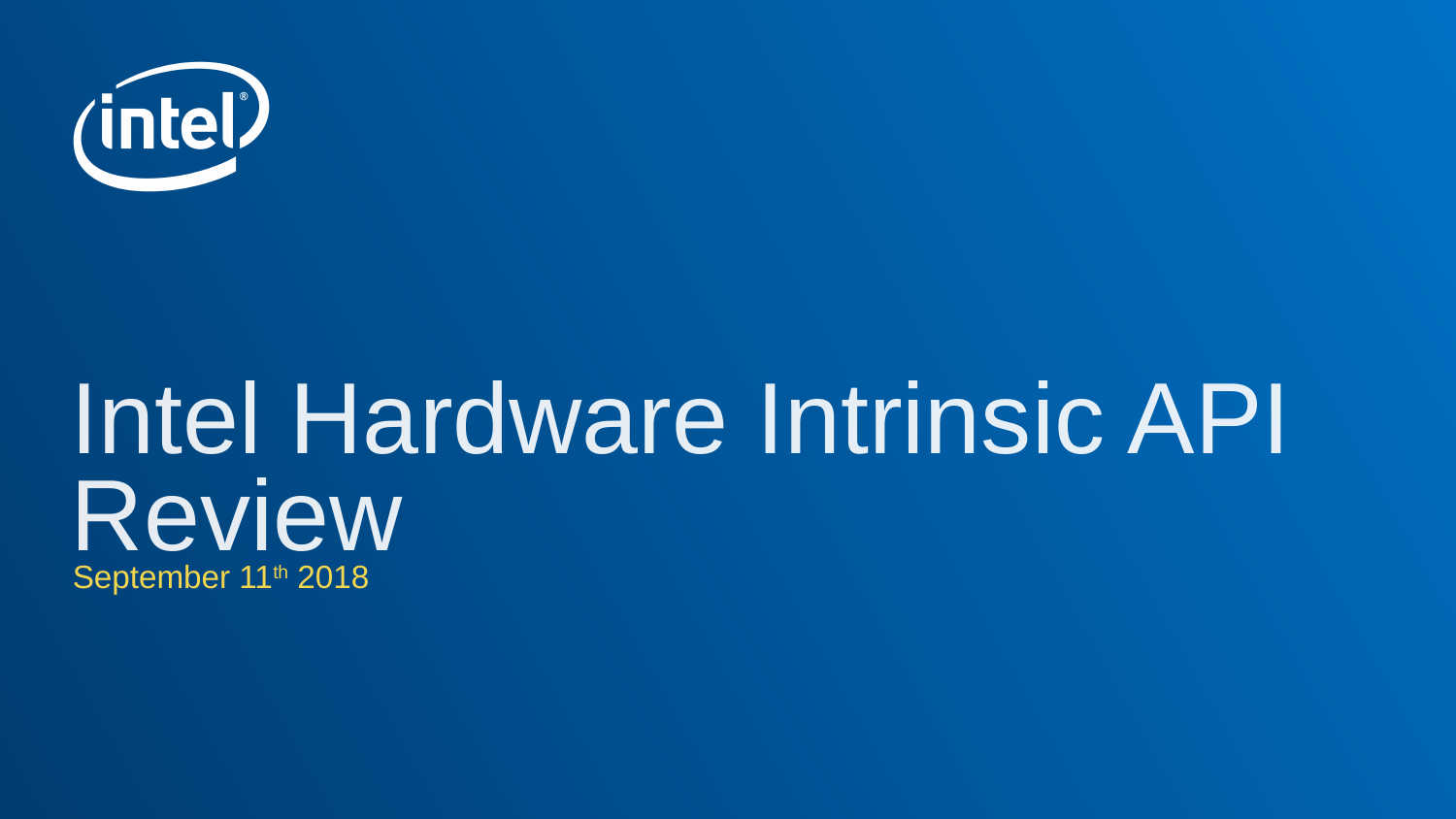

# Intel Hardware Intrinsic API Review
September 11th 2018